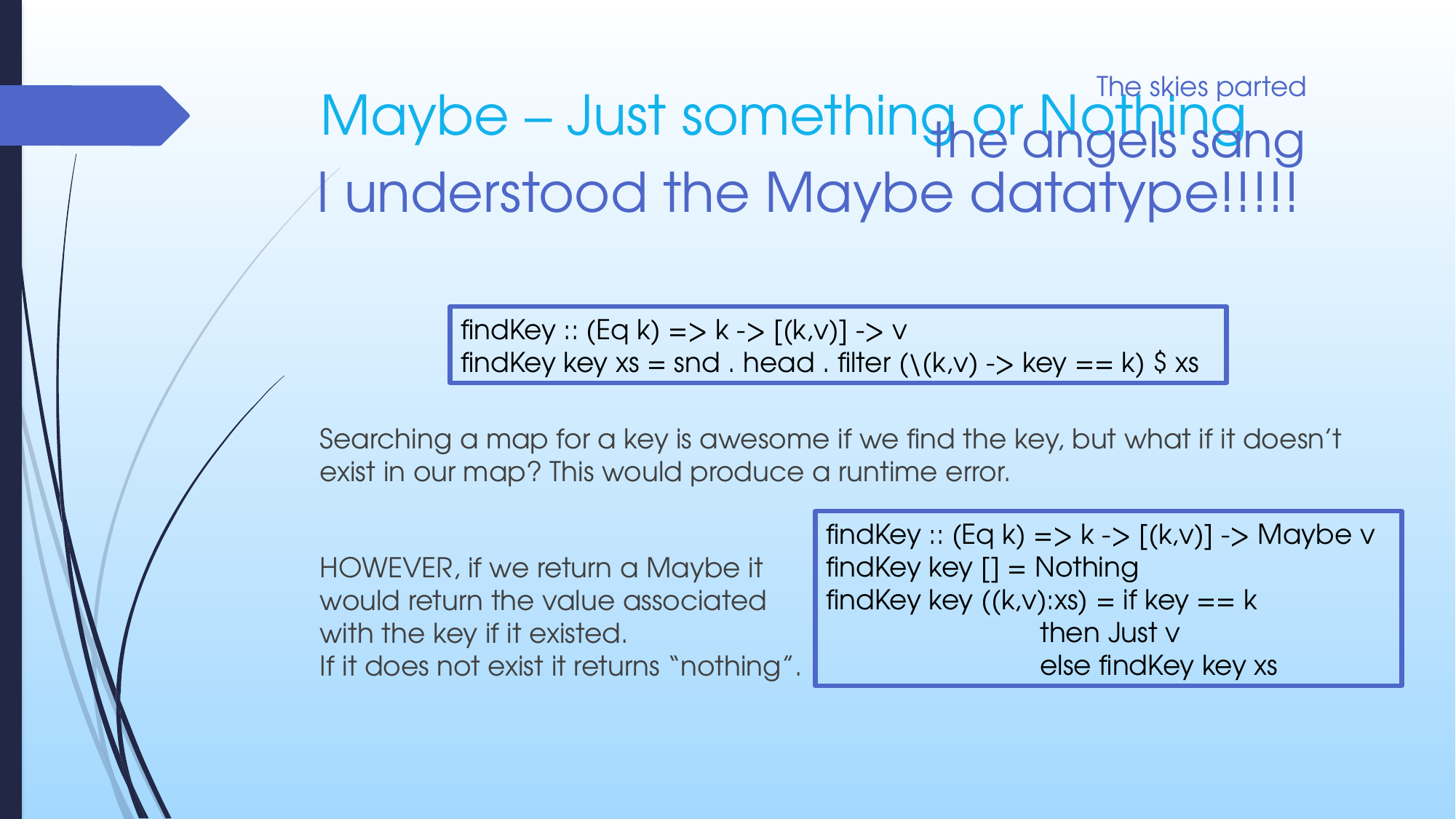

The skies parted
# Maybe – Just something or Nothing
the angels sang
I understood the Maybe datatype!!!!!

Searching a map for a key is awesome if we find the key, but what if it doesn’t exist in our map? This would produce a runtime error.

HOWEVER, if we return a Maybe it
would return the value associated
with the key if it existed.
If it does not exist it returns “nothing”.

findKey :: (Eq k) => k -> [(k,v)] -> v
findKey key xs = snd . head . filter (\(k,v) -> key == k) $ xs
findKey :: (Eq k) => k -> [(k,v)] -> Maybe v
findKey key [] = Nothing
findKey key ((k,v):xs) = if key == k
                            then Just v
                            else findKey key xs